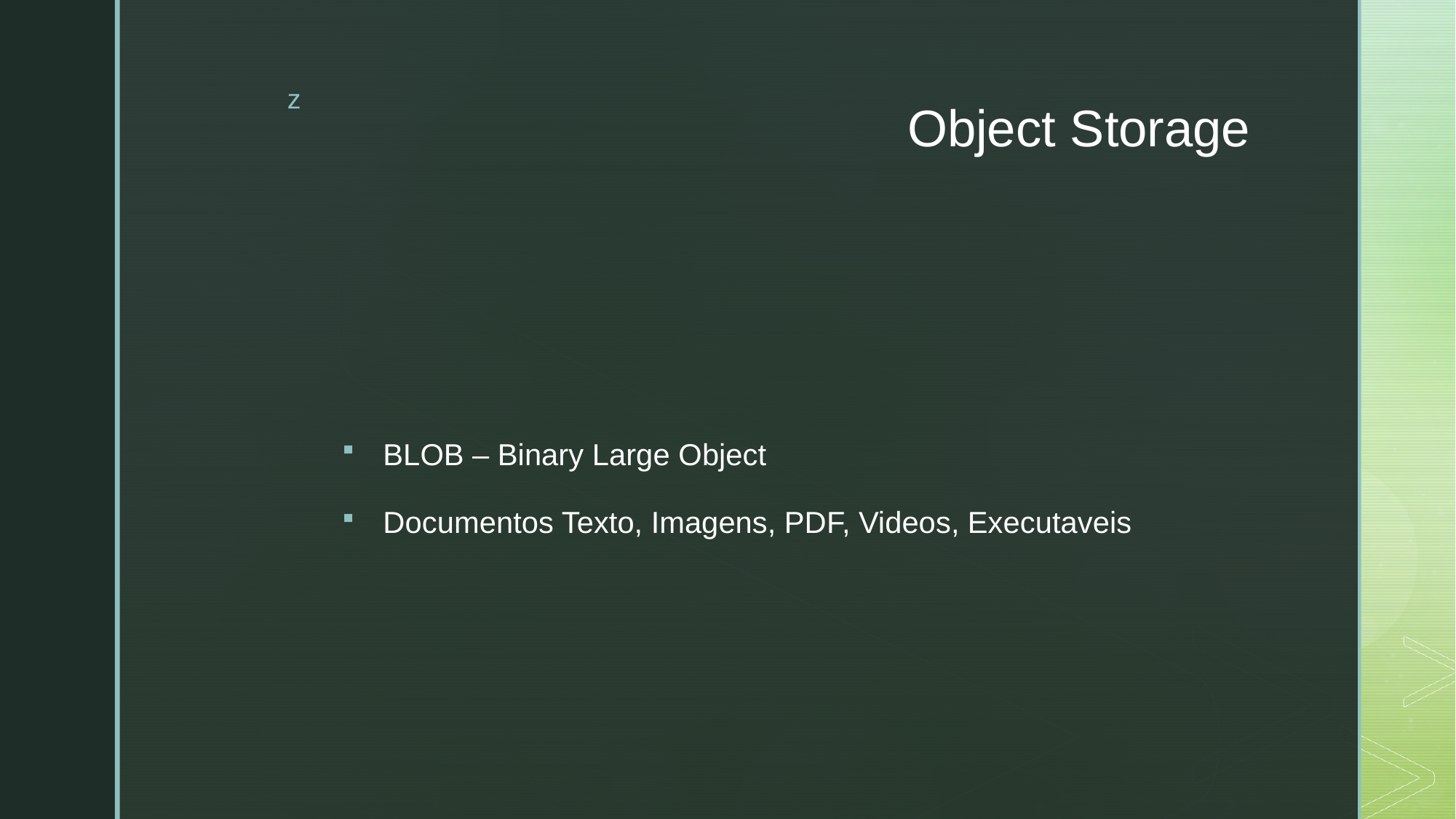

# Object Storage
BLOB – Binary Large Object
Documentos Texto, Imagens, PDF, Videos, Executaveis